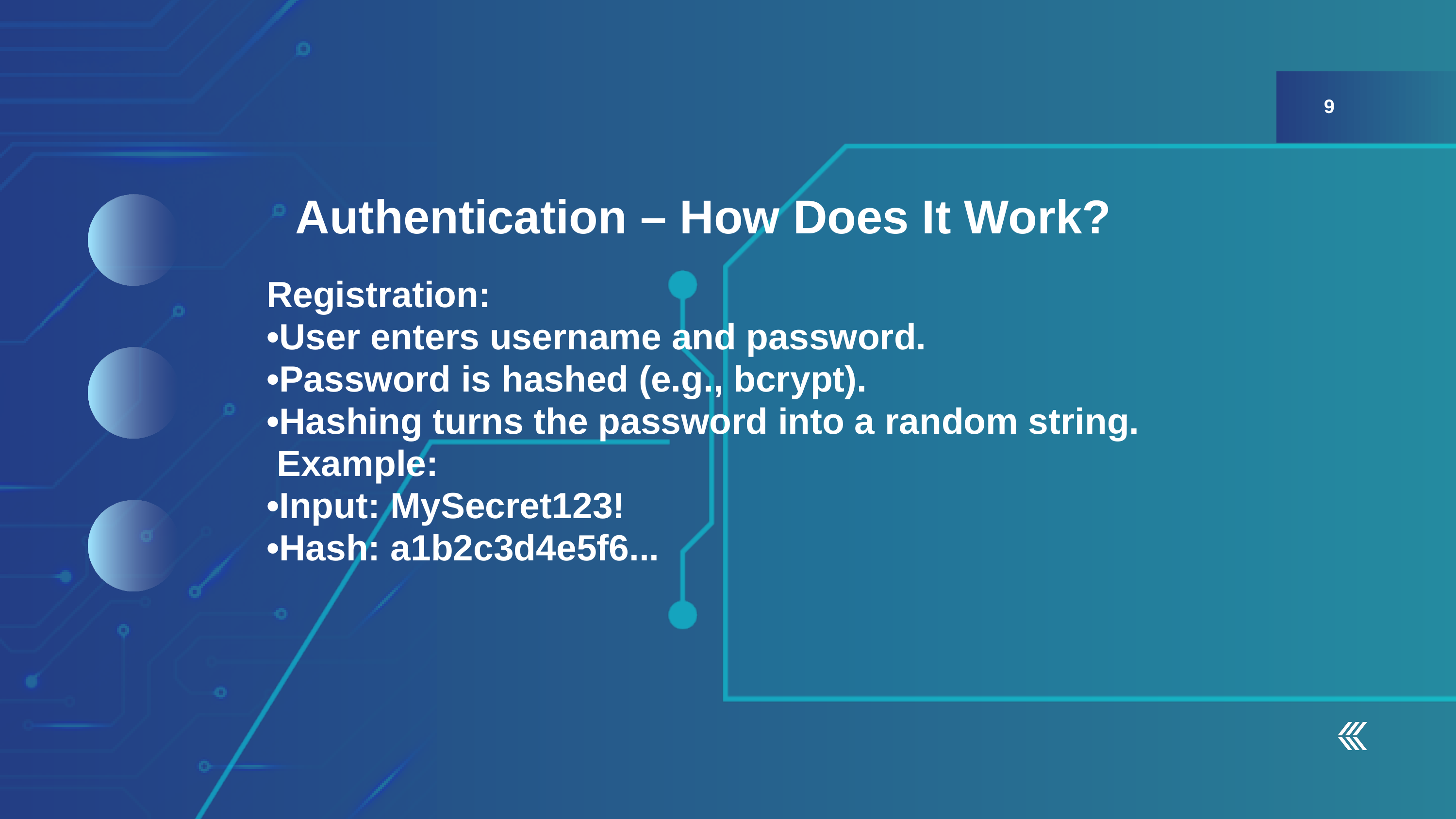

9

Authentication – How Does It Work?

Registration:
•User enters username and password.
•Password is hashed (e.g., bcrypt).
•Hashing turns the password into a random string.
 Example:
•Input: MySecret123!
•Hash: a1b2c3d4e5f6...